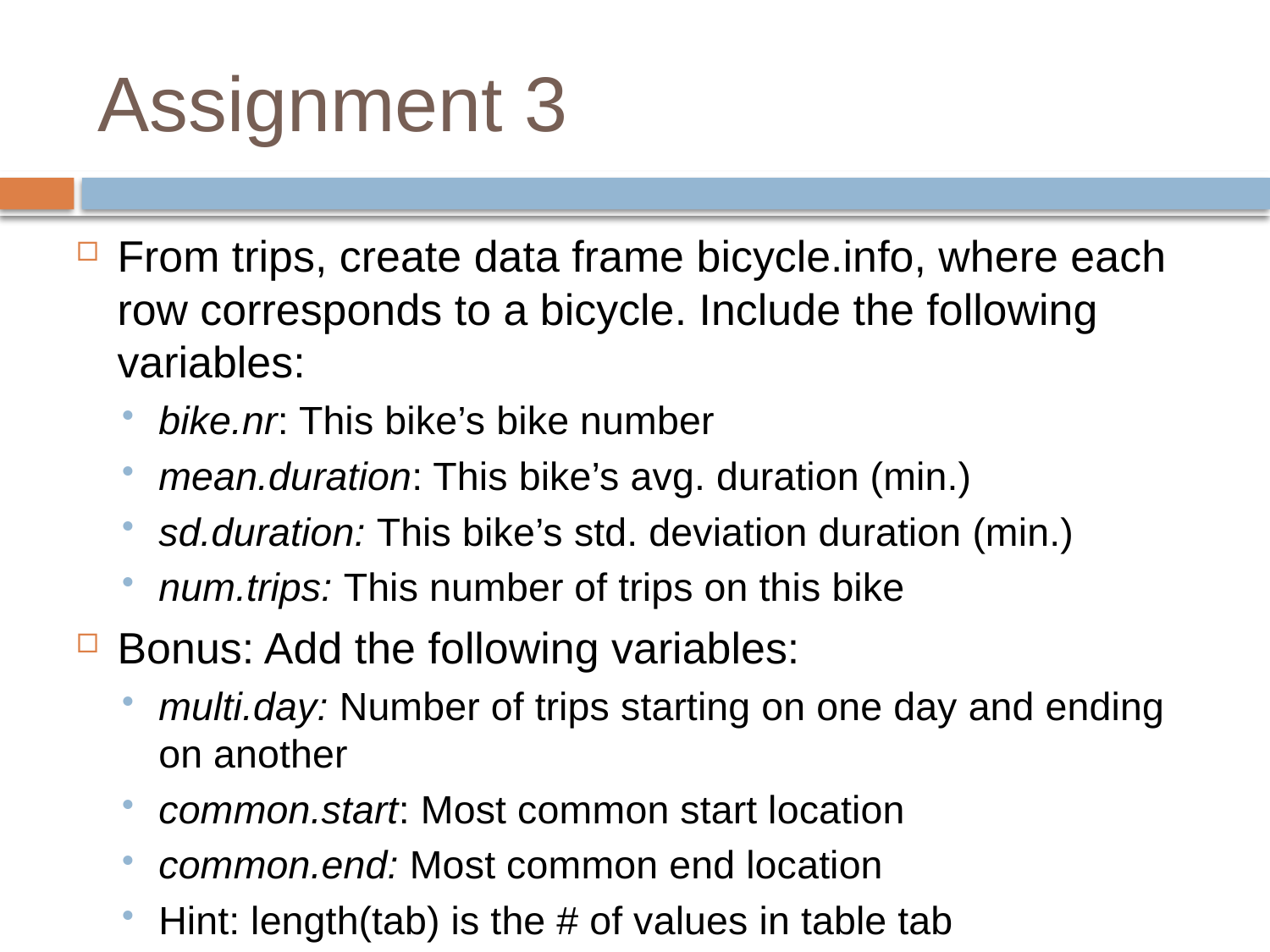

# Assignment 3
From trips, create data frame bicycle.info, where each row corresponds to a bicycle. Include the following variables:
bike.nr: This bike’s bike number
mean.duration: This bike’s avg. duration (min.)
sd.duration: This bike’s std. deviation duration (min.)
num.trips: This number of trips on this bike
Bonus: Add the following variables:
multi.day: Number of trips starting on one day and ending on another
common.start: Most common start location
common.end: Most common end location
Hint: length(tab) is the # of values in table tab